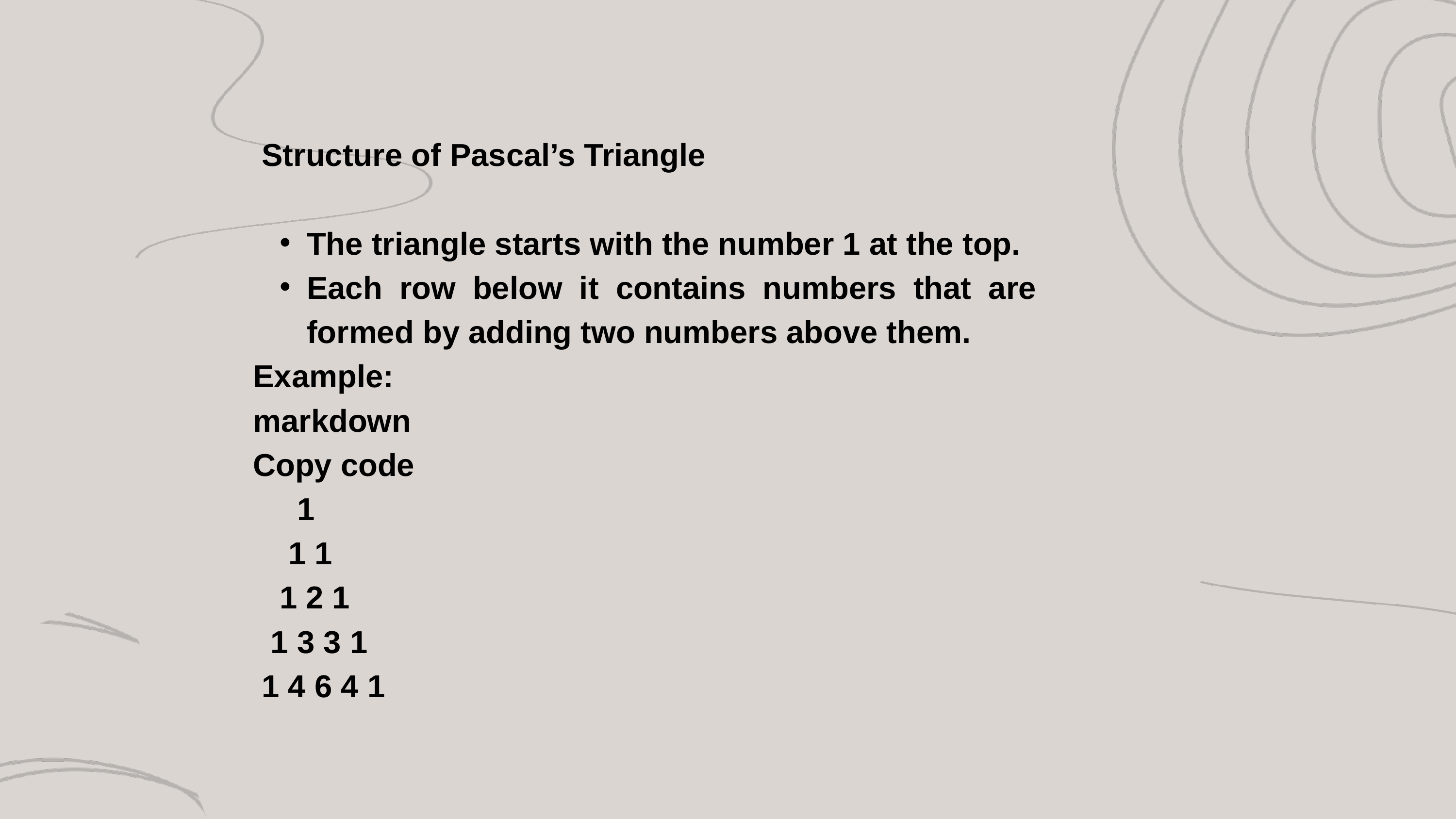

Structure of Pascal’s Triangle

The triangle starts with the number 1 at the top.
Each row below it contains numbers that are formed by adding two numbers above them.
Example:
markdown
Copy code
     1
    1 1
   1 2 1
  1 3 3 1
 1 4 6 4 1